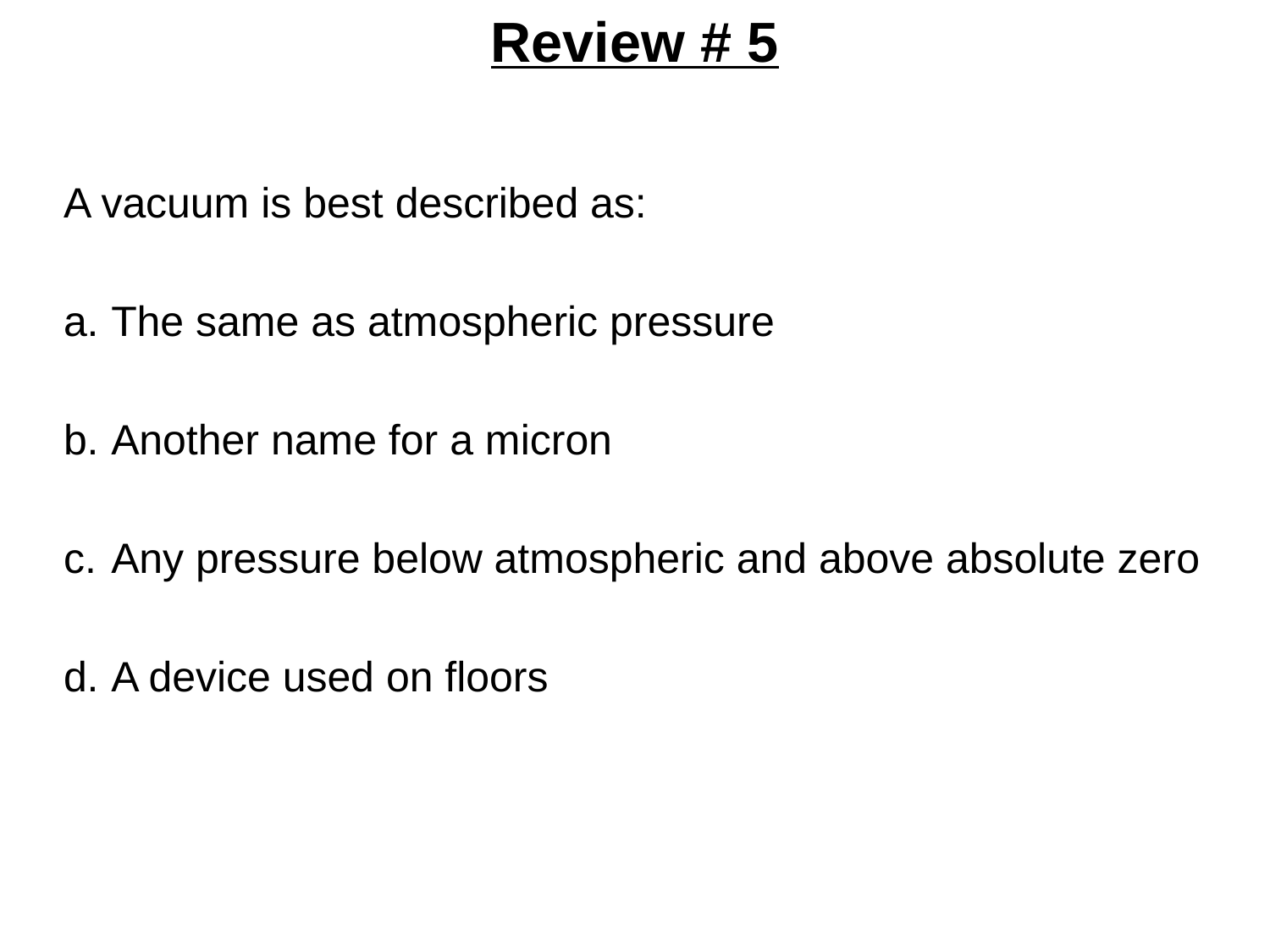

Review # 5
A vacuum is best described as:

The same as atmospheric pressure

Another name for a micron

Any pressure below atmospheric and above absolute zero

A device used on floors